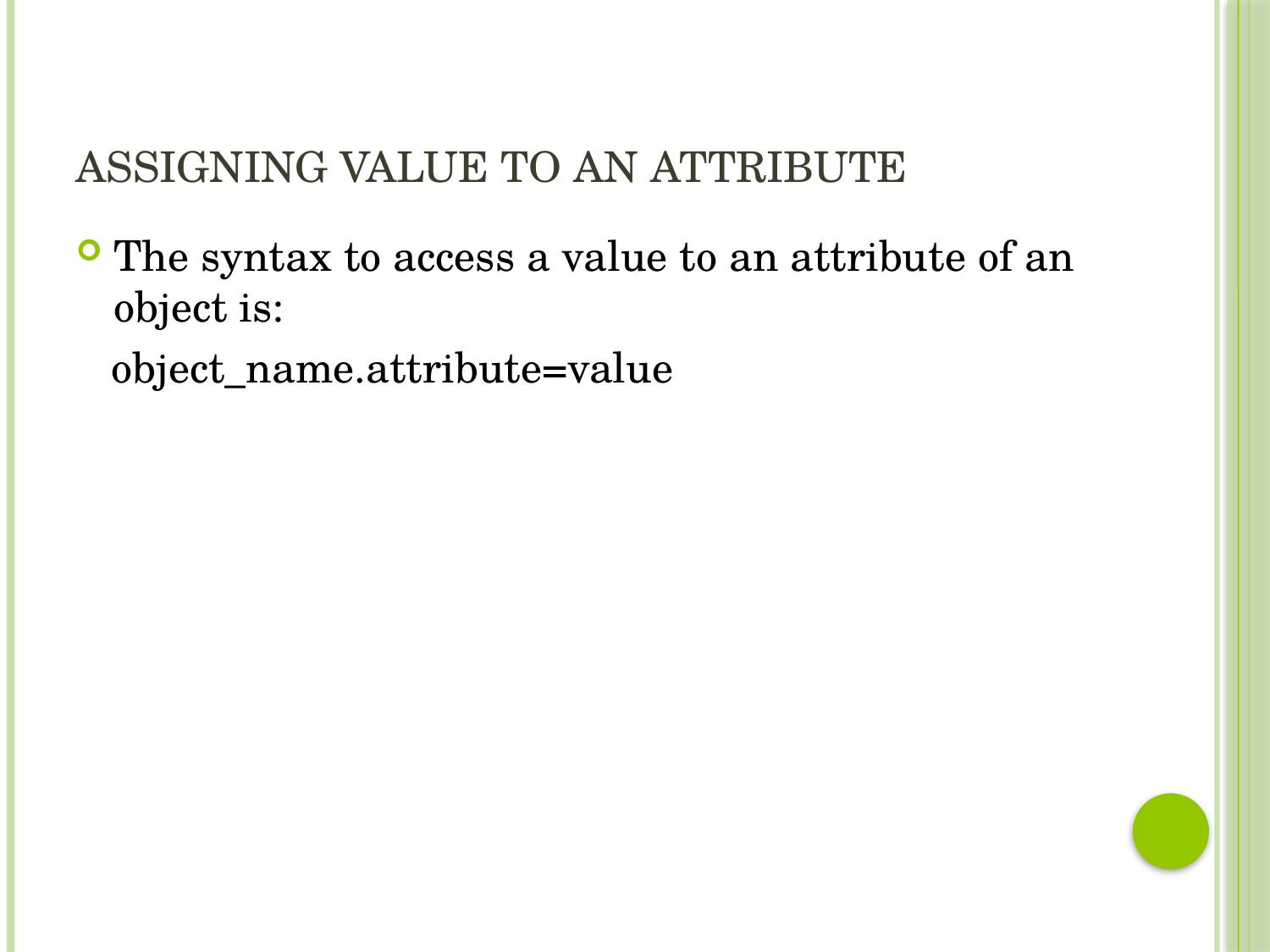

# ASSIGNING VALUE TO AN ATTRIBUTE
The syntax to access a value to an attribute of an object is:
   object_name.attribute=value